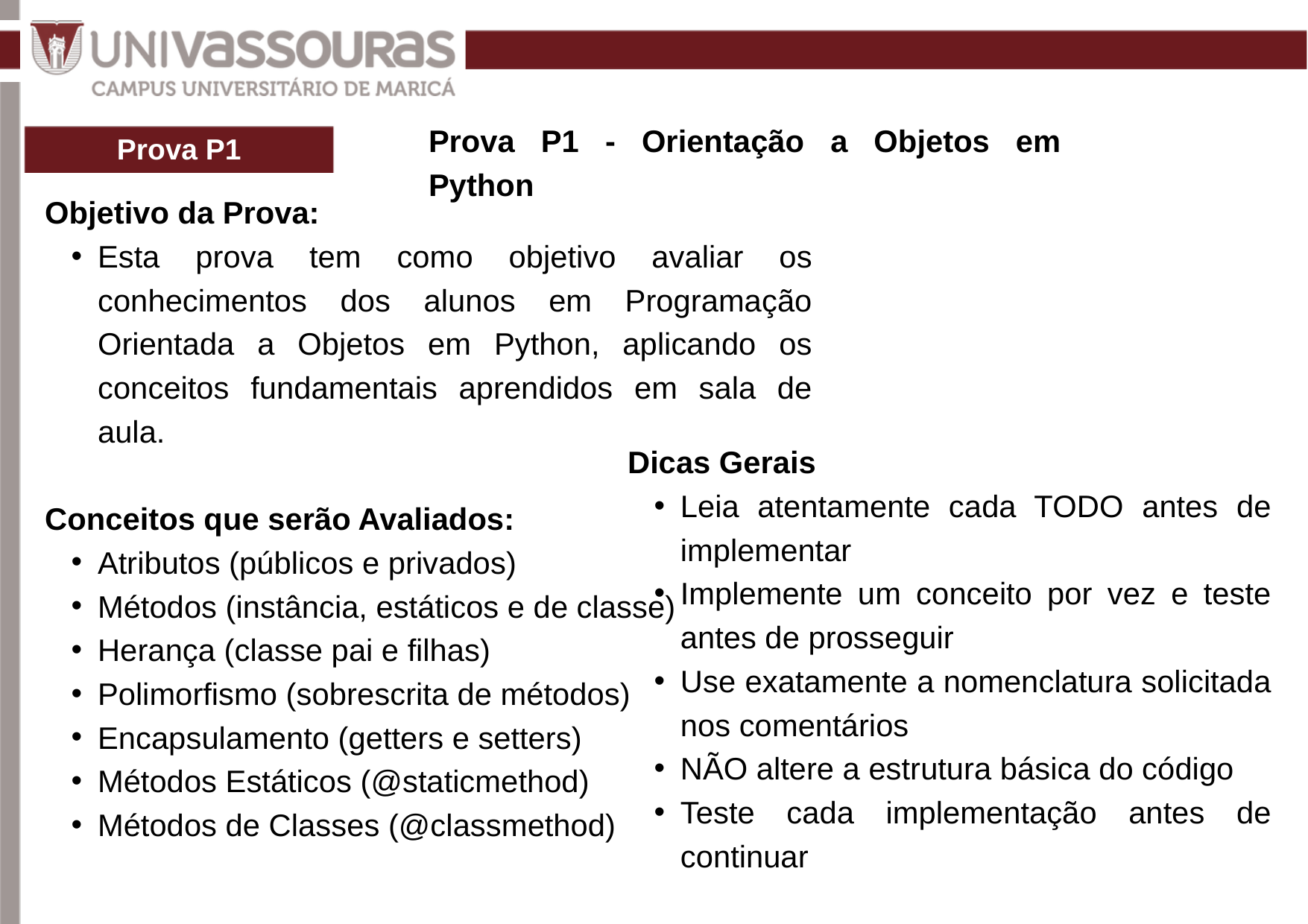

Prova P1 - Orientação a Objetos em Python

Prova P1
Objetivo da Prova:
Esta prova tem como objetivo avaliar os conhecimentos dos alunos em Programação Orientada a Objetos em Python, aplicando os conceitos fundamentais aprendidos em sala de aula.

Conceitos que serão Avaliados:
Atributos (públicos e privados)
Métodos (instância, estáticos e de classe)
Herança (classe pai e filhas)
Polimorfismo (sobrescrita de métodos)
Encapsulamento (getters e setters)
Métodos Estáticos (@staticmethod)
Métodos de Classes (@classmethod)

Dicas Gerais
Leia atentamente cada TODO antes de implementar
Implemente um conceito por vez e teste antes de prosseguir
Use exatamente a nomenclatura solicitada nos comentários
NÃO altere a estrutura básica do código
Teste cada implementação antes de continuar